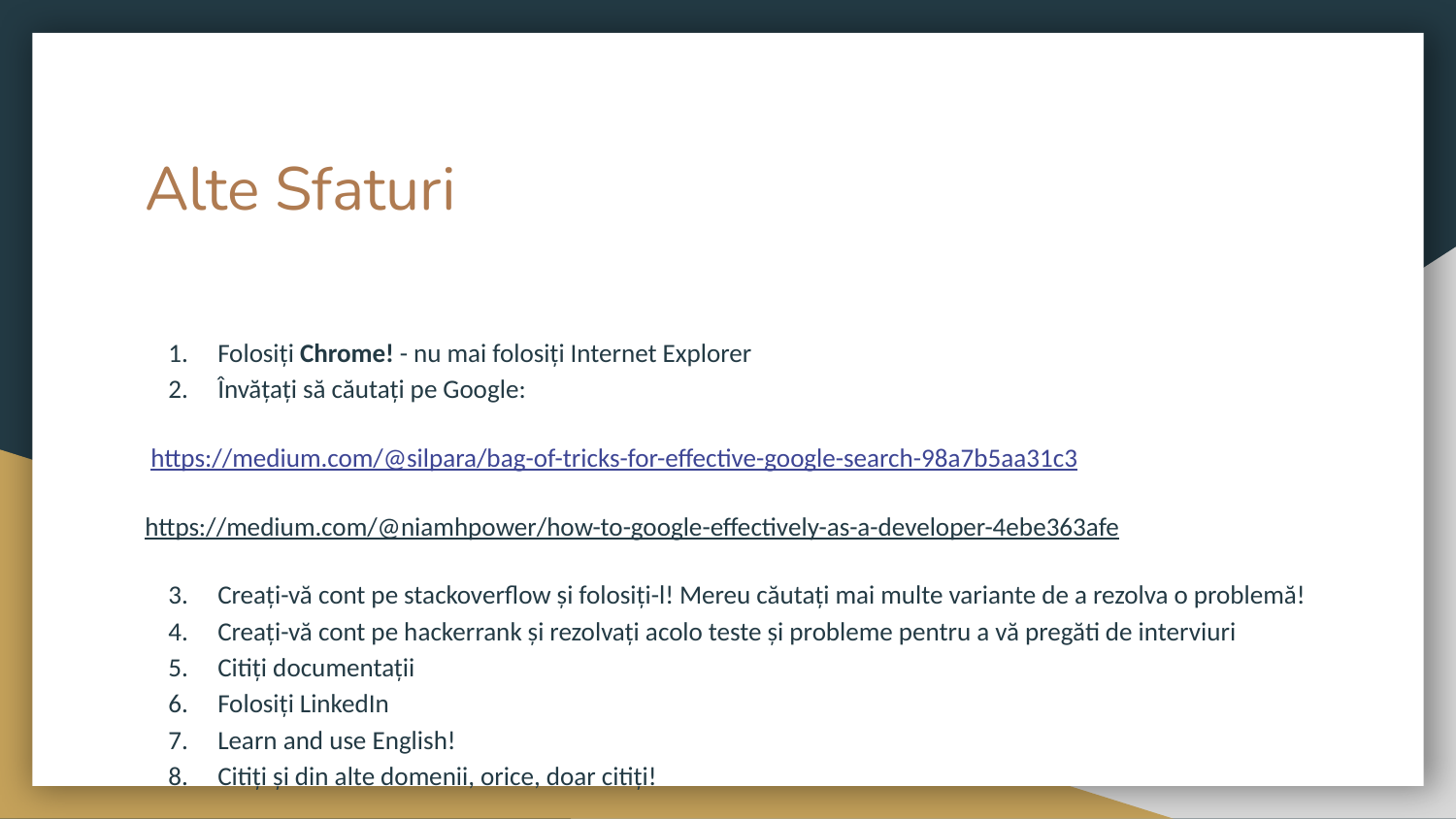

# Alte Sfaturi
Folosiți Chrome! - nu mai folosiți Internet Explorer
Învățați să căutați pe Google:
 https://medium.com/@silpara/bag-of-tricks-for-effective-google-search-98a7b5aa31c3
https://medium.com/@niamhpower/how-to-google-effectively-as-a-developer-4ebe363afe
Creați-vă cont pe stackoverflow și folosiți-l! Mereu căutați mai multe variante de a rezolva o problemă!
Creați-vă cont pe hackerrank și rezolvați acolo teste și probleme pentru a vă pregăti de interviuri
Citiți documentații
Folosiți LinkedIn
Learn and use English!
Citiți și din alte domenii, orice, doar citiți!